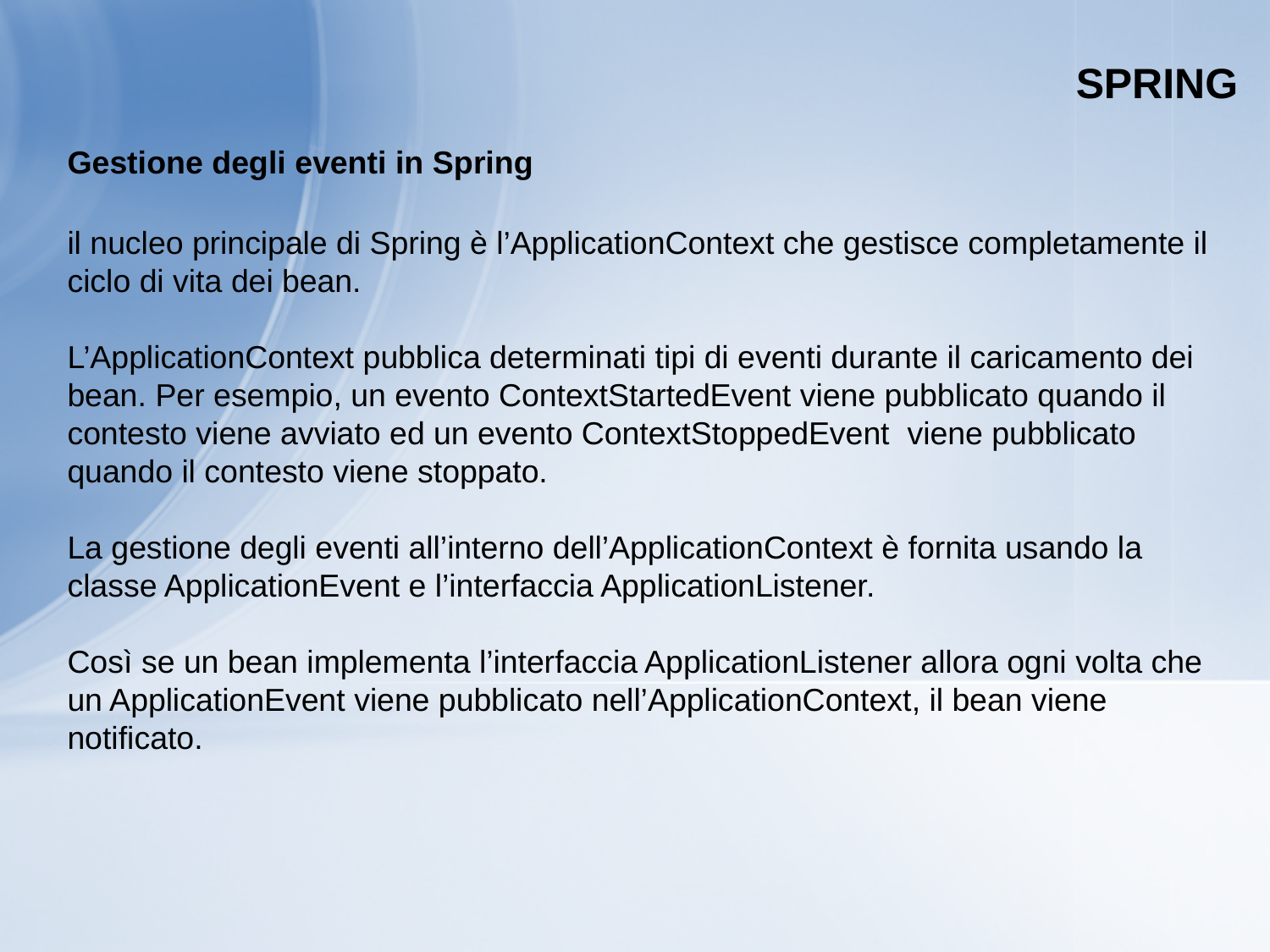

SPRING
Gestione degli eventi in Spring
il nucleo principale di Spring è l’ApplicationContext che gestisce completamente il ciclo di vita dei bean.

L’ApplicationContext pubblica determinati tipi di eventi durante il caricamento dei bean. Per esempio, un evento ContextStartedEvent viene pubblicato quando il contesto viene avviato ed un evento ContextStoppedEvent  viene pubblicato quando il contesto viene stoppato.

La gestione degli eventi all’interno dell’ApplicationContext è fornita usando la classe ApplicationEvent e l’interfaccia ApplicationListener.

Così se un bean implementa l’interfaccia ApplicationListener allora ogni volta che un ApplicationEvent viene pubblicato nell’ApplicationContext, il bean viene notificato.